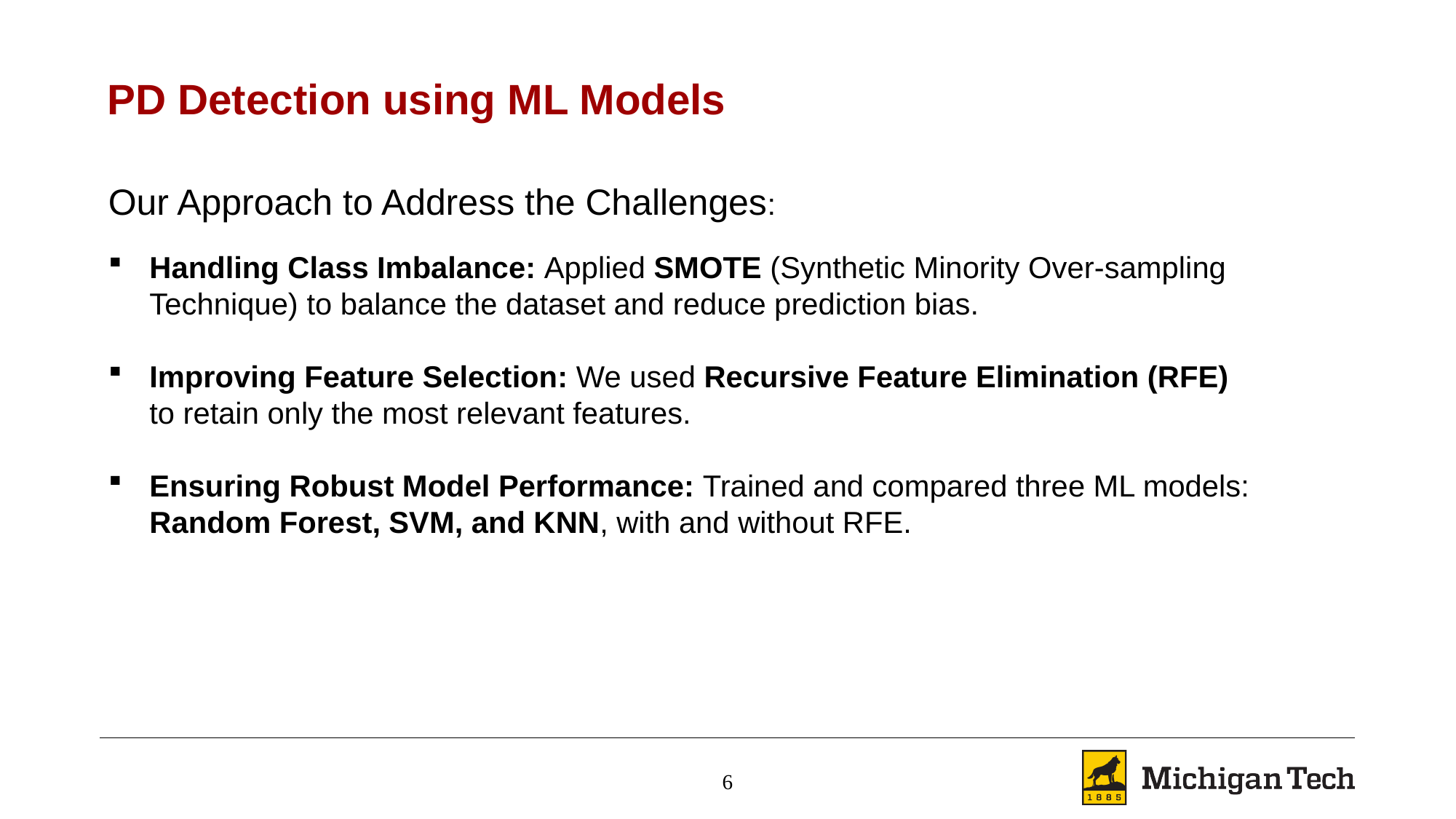

PD Detection using ML Models
Our Approach to Address the Challenges:
Handling Class Imbalance: Applied SMOTE (Synthetic Minority Over-sampling Technique) to balance the dataset and reduce prediction bias.

Improving Feature Selection: We used Recursive Feature Elimination (RFE) to retain only the most relevant features.

Ensuring Robust Model Performance: Trained and compared three ML models: Random Forest, SVM, and KNN, with and without RFE.
6